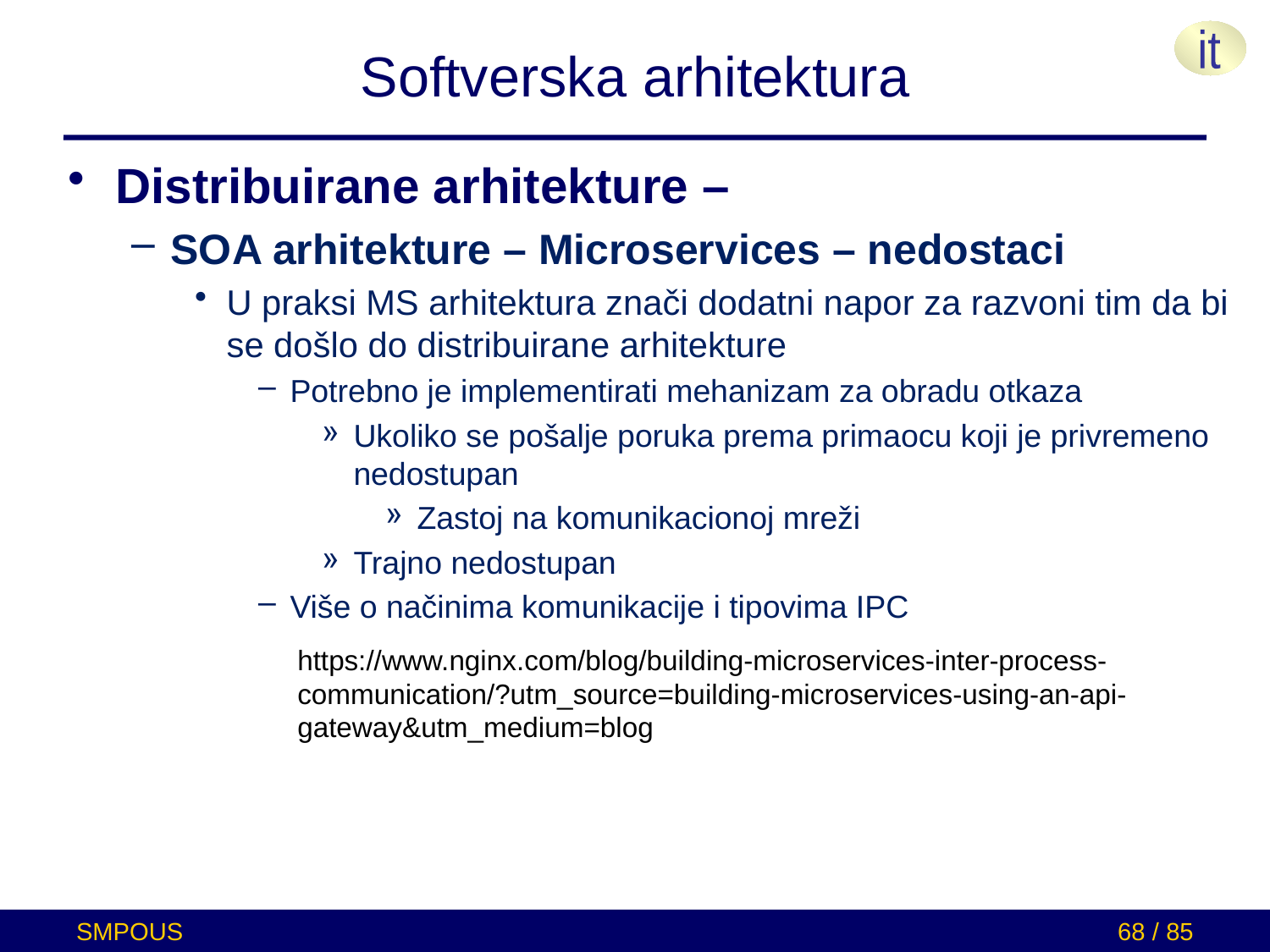

# Softverska arhitektura
Distribuirane arhitekture –
SOA arhitekture – Microservices – nedostaci
U praksi MS arhitektura znači dodatni napor za razvoni tim da bi se došlo do distribuirane arhitekture
Potrebno je implementirati mehanizam za obradu otkaza
Ukoliko se pošalje poruka prema primaocu koji je privremeno nedostupan
Zastoj na komunikacionoj mreži
Trajno nedostupan
Više o načinima komunikacije i tipovima IPC
https://www.nginx.com/blog/building-microservices-inter-process-communication/?utm_source=building-microservices-using-an-api-gateway&utm_medium=blog
SMPOUS
68 / 85